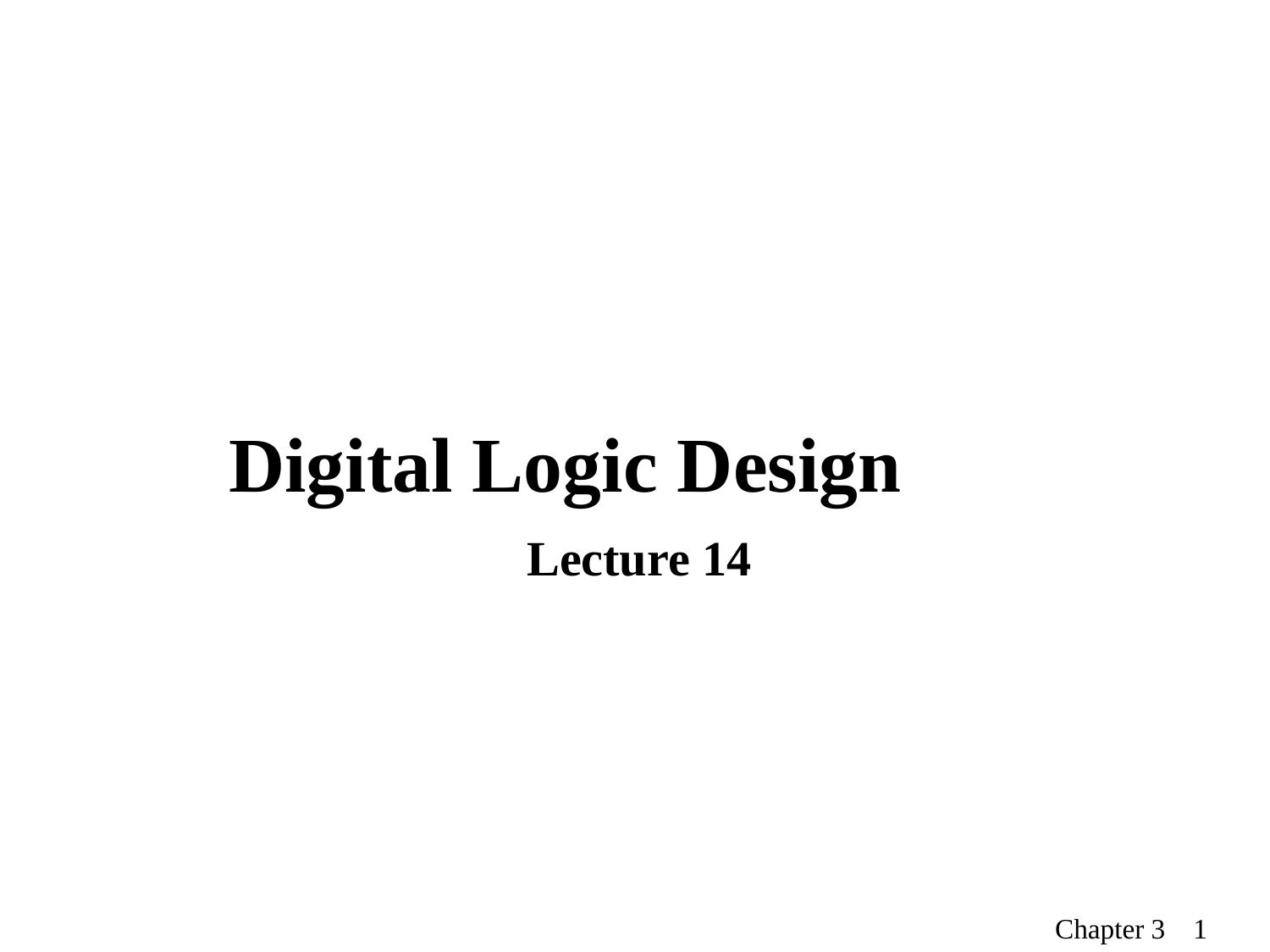

# Digital Logic Design
Lecture 14
Chapter 3    1